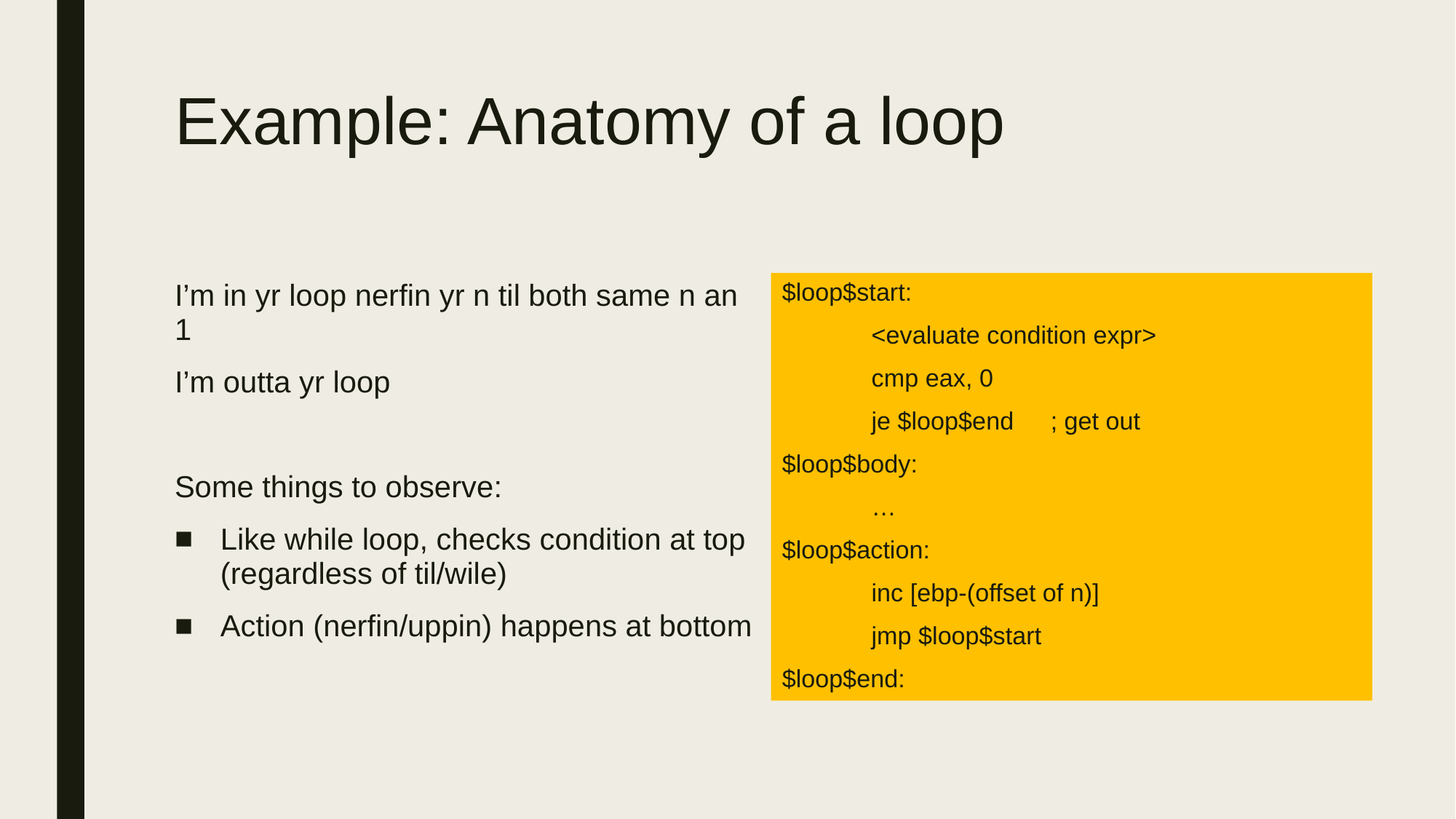

# Example: Anatomy of a loop
I’m in yr loop nerfin yr n til both same n an 1
I’m outta yr loop

Some things to observe:
Like while loop, checks condition at top (regardless of til/wile)
Action (nerfin/uppin) happens at bottom
$loop$start:
	<evaluate condition expr>
	cmp eax, 0
	je $loop$end	; get out
$loop$body:
	…
$loop$action:
	inc [ebp-(offset of n)]
	jmp $loop$start
$loop$end: